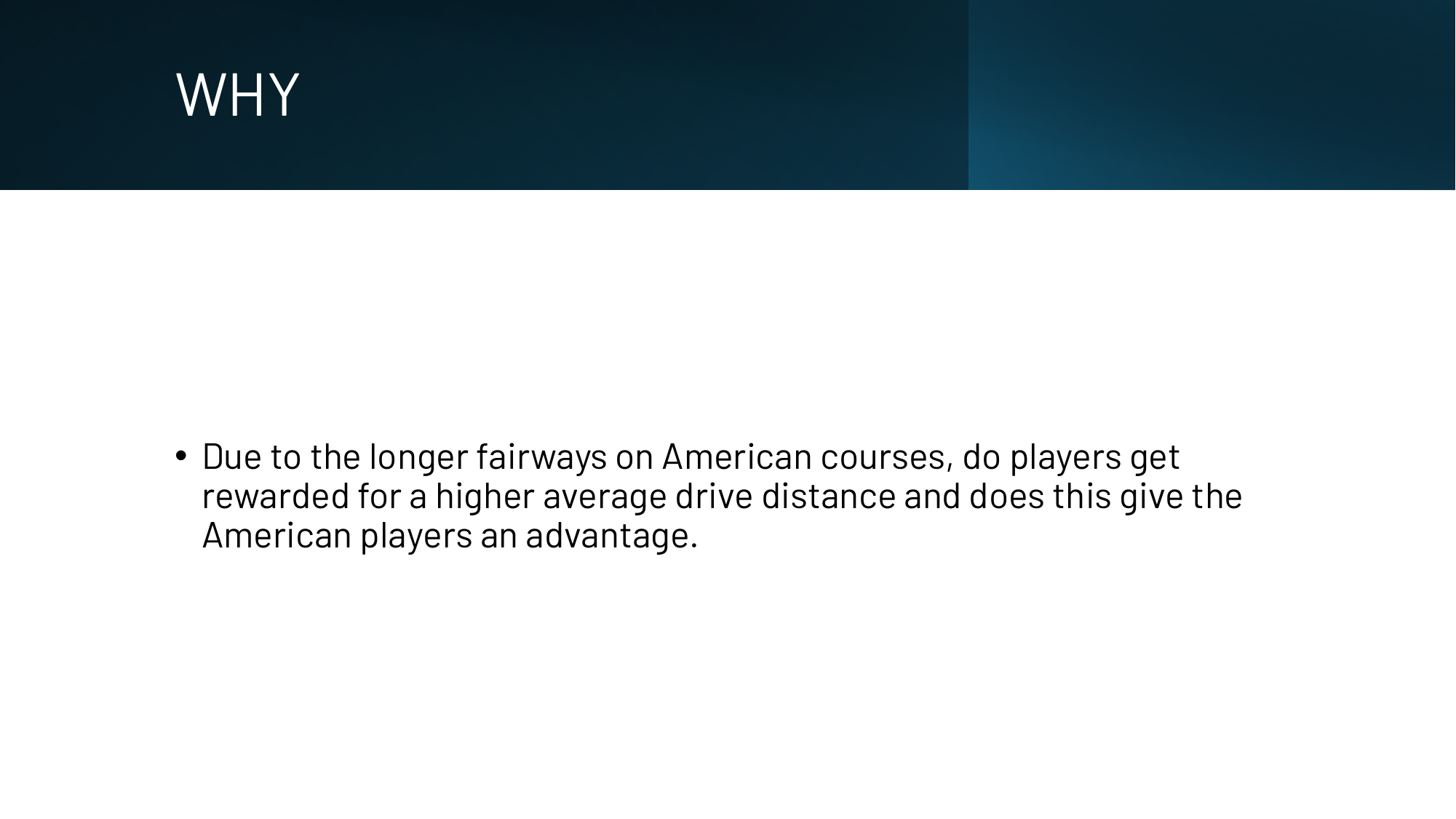

# WHY
Due to the longer fairways on American courses, do players get rewarded for a higher average drive distance and does this give the American players an advantage.